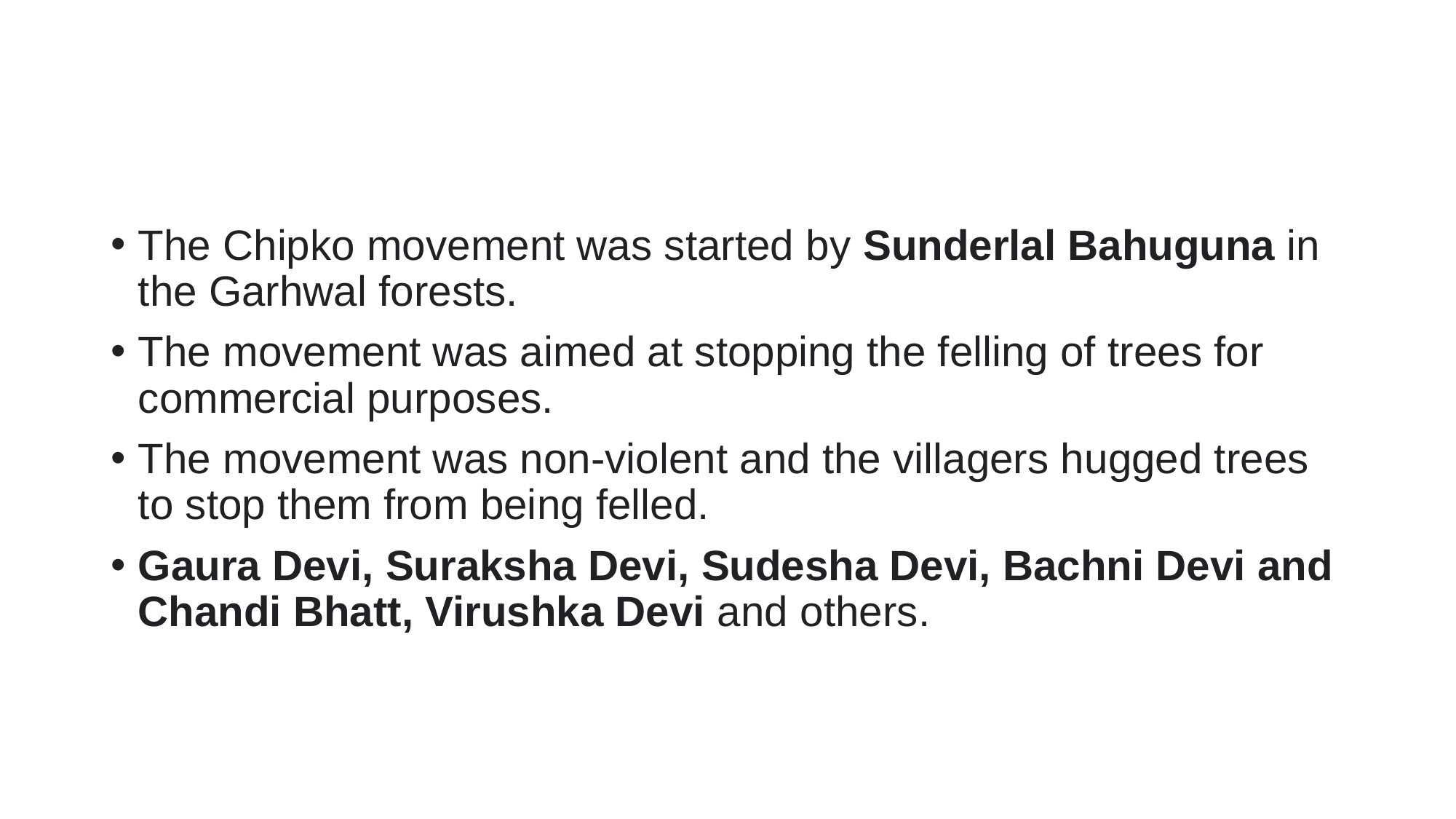

#
The Chipko movement was started by Sunderlal Bahuguna in the Garhwal forests.
The movement was aimed at stopping the felling of trees for commercial purposes.
The movement was non-violent and the villagers hugged trees to stop them from being felled.
Gaura Devi, Suraksha Devi, Sudesha Devi, Bachni Devi and Chandi Bhatt, Virushka Devi and others.